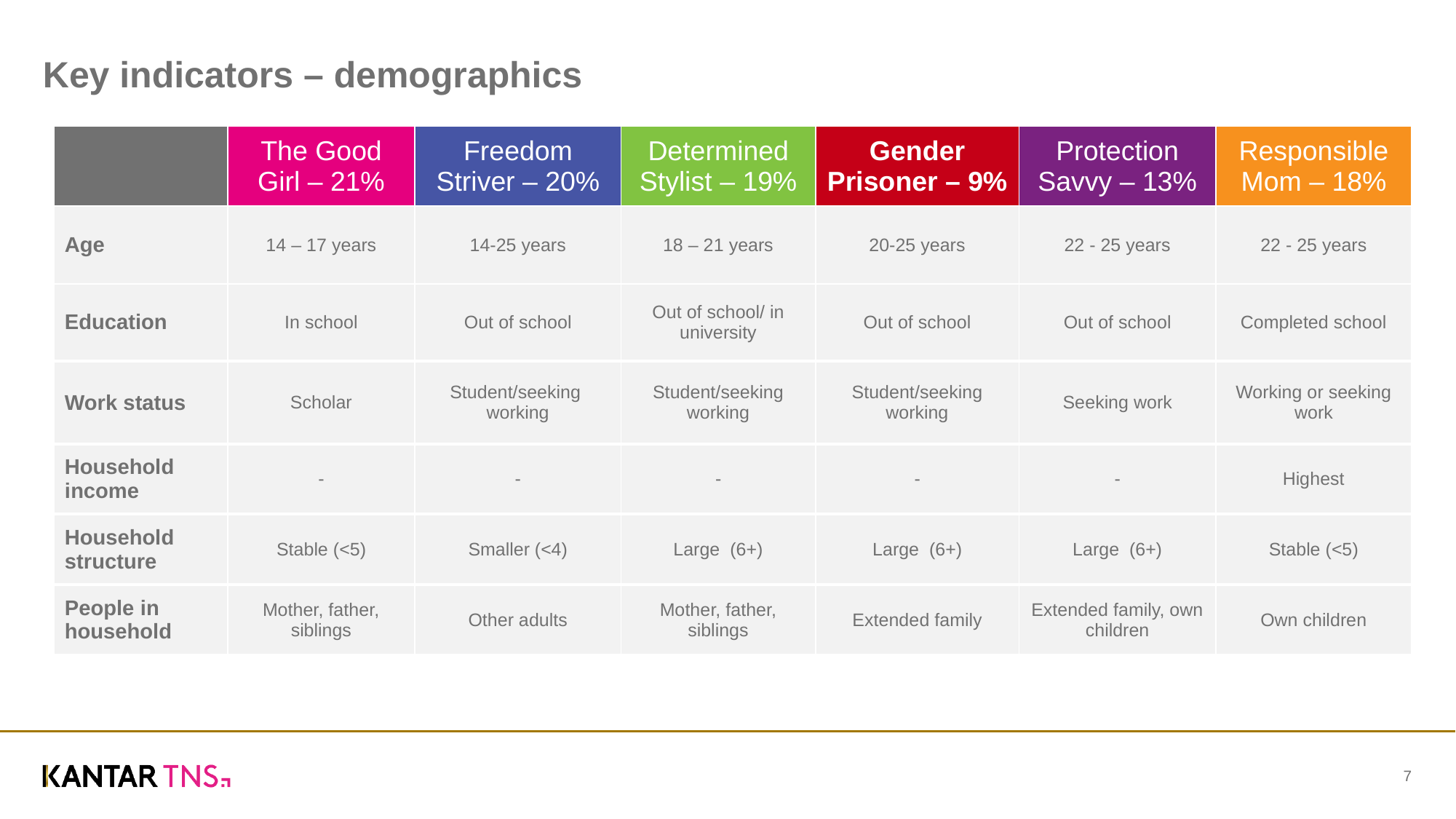

# Key indicators – demographics
|  | The Good Girl – 21% | Freedom Striver – 20% | Determined Stylist – 19% | Gender Prisoner – 9% | Protection Savvy – 13% | Responsible Mom – 18% |
| --- | --- | --- | --- | --- | --- | --- |
| Age | 14 – 17 years | 14-25 years | 18 – 21 years | 20-25 years | 22 - 25 years | 22 - 25 years |
| Education | In school | Out of school | Out of school/ in university | Out of school | Out of school | Completed school |
| Work status | Scholar | Student/seeking working | Student/seeking working | Student/seeking working | Seeking work | Working or seeking work |
| Household income | - | - | - | - | - | Highest |
| Household structure | Stable (<5) | Smaller (<4) | Large (6+) | Large (6+) | Large (6+) | Stable (<5) |
| People in household | Mother, father, siblings | Other adults | Mother, father, siblings | Extended family | Extended family, own children | Own children |
7